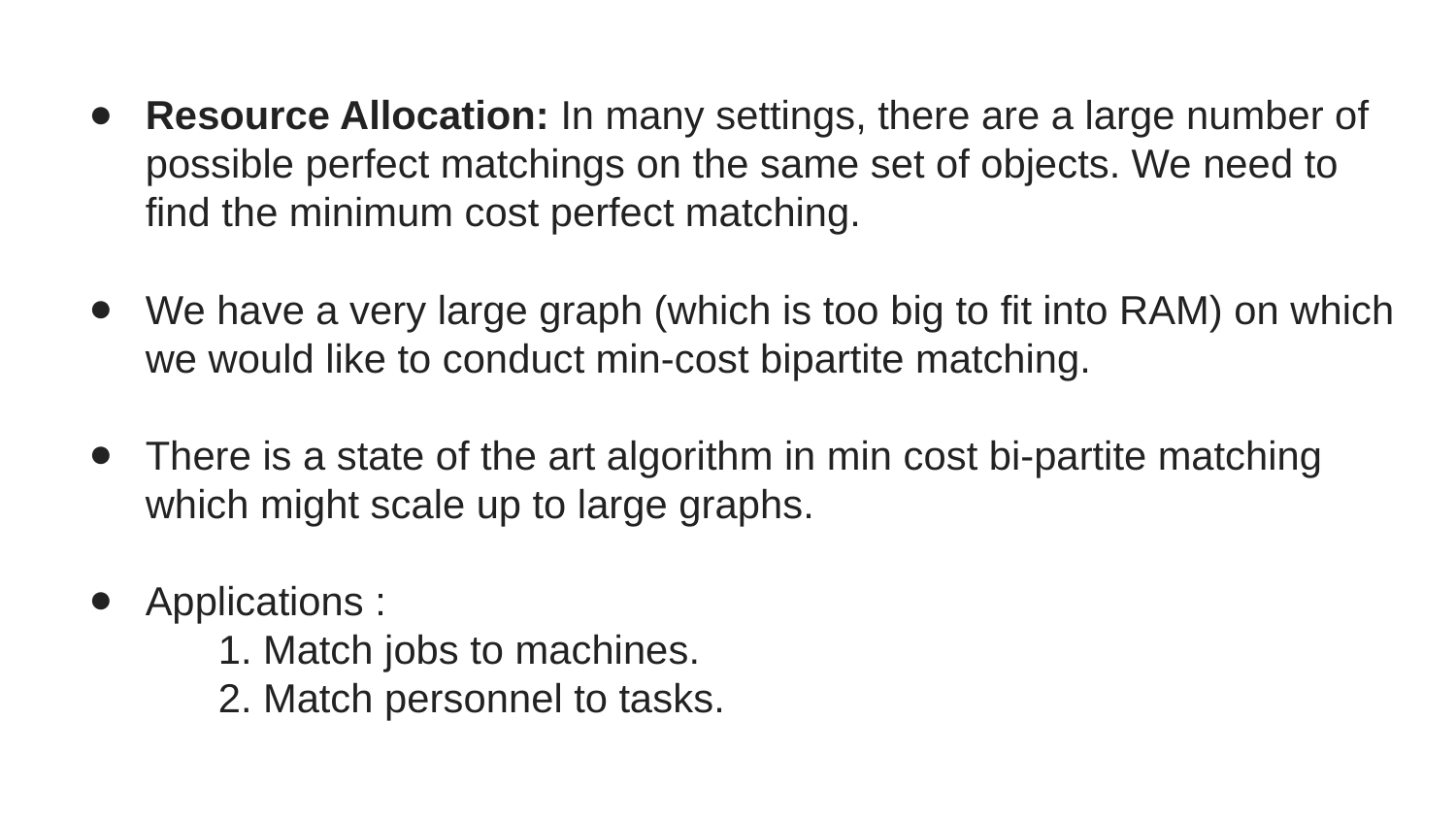

Resource Allocation: In many settings, there are a large number of possible perfect matchings on the same set of objects. We need to find the minimum cost perfect matching.

We have a very large graph (which is too big to fit into RAM) on which we would like to conduct min-cost bipartite matching.

There is a state of the art algorithm in min cost bi-partite matching which might scale up to large graphs.

Applications :
1. Match jobs to machines.
2. Match personnel to tasks.